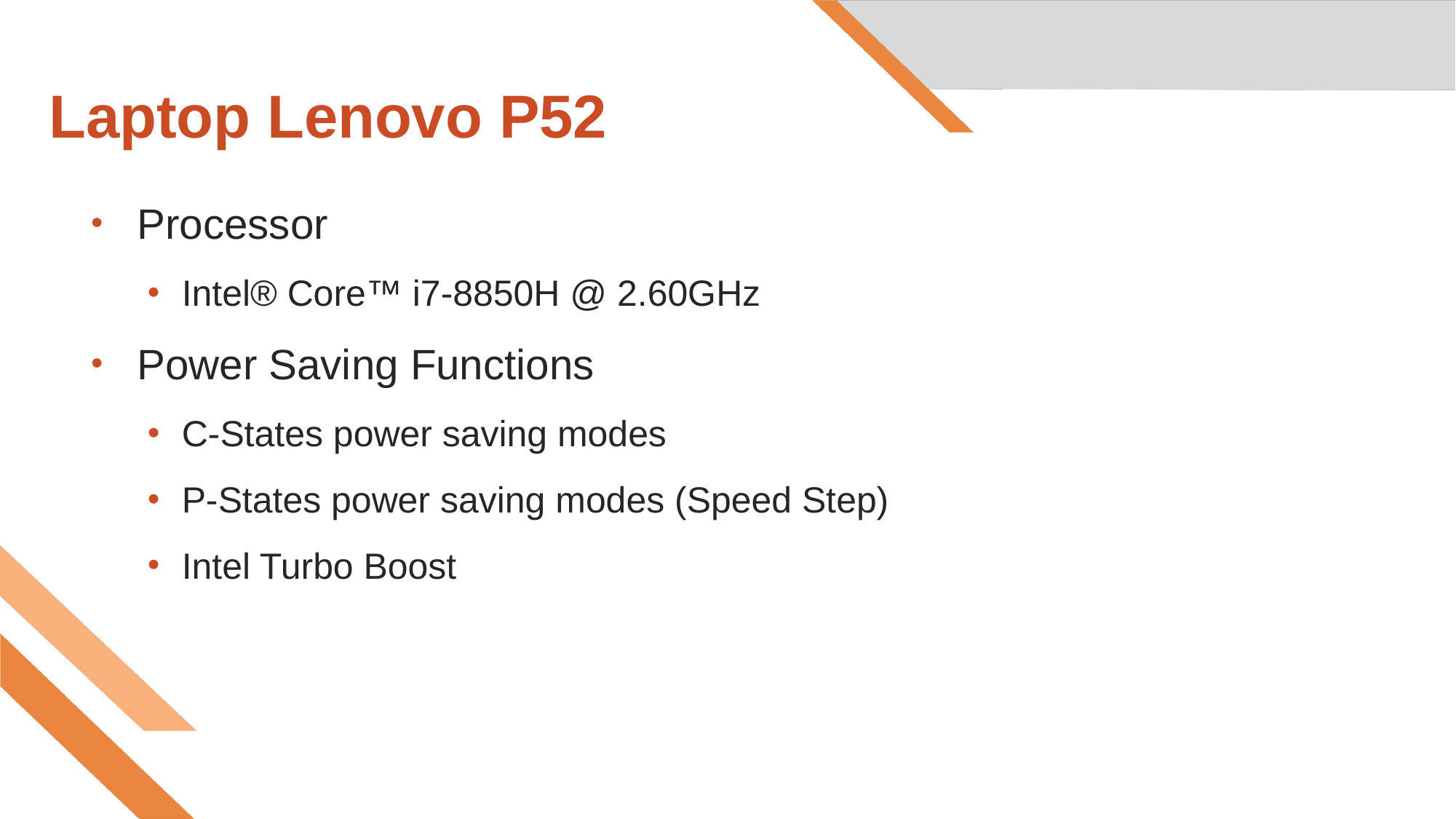

# Laptop Lenovo P52
Processor
Intel® Core™ i7-8850H @ 2.60GHz
Power Saving Functions
C-States power saving modes
P-States power saving modes (Speed Step)
Intel Turbo Boost